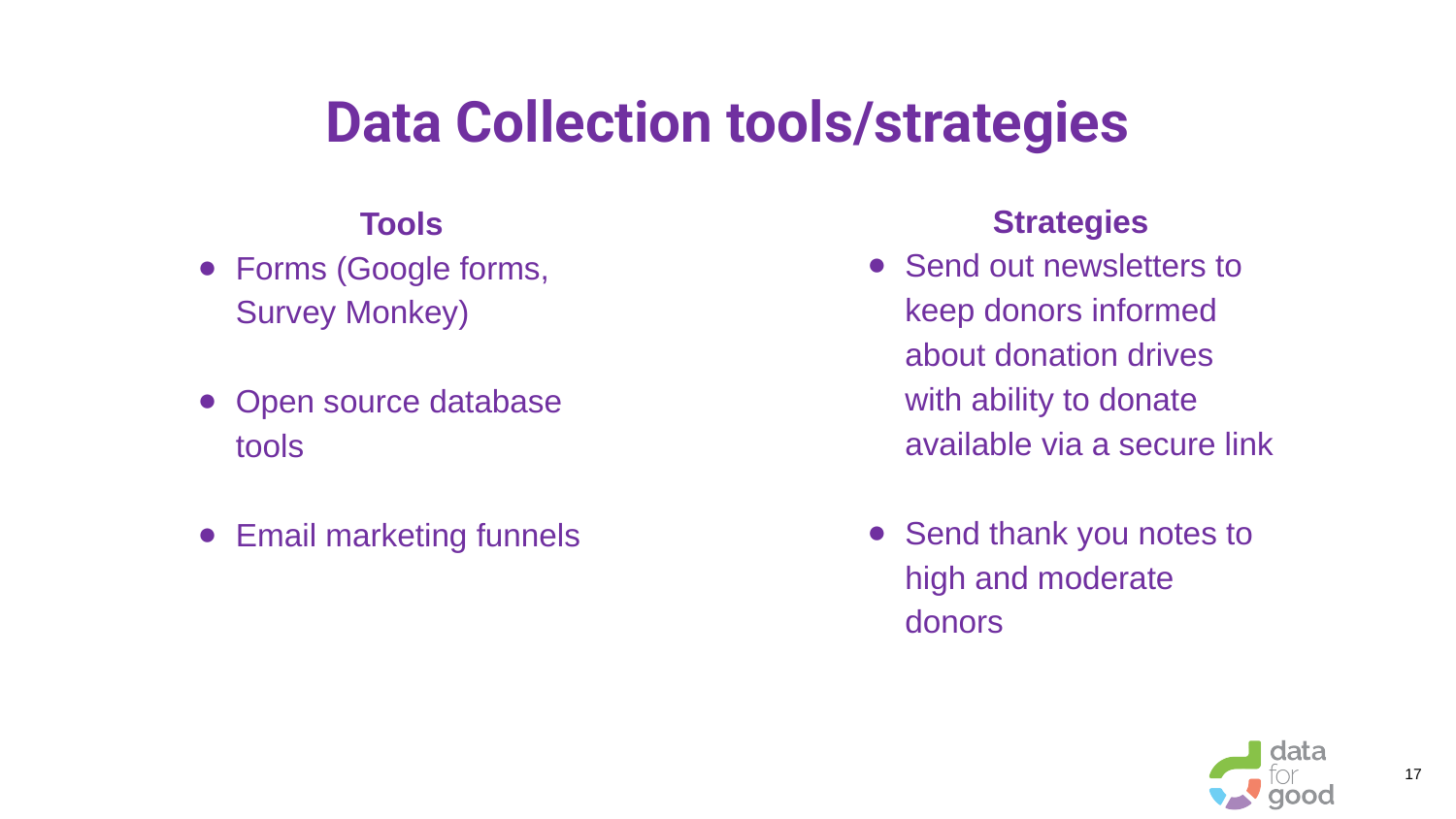

# Data Collection tools/strategies
Strategies
Send out newsletters to keep donors informed about donation drives with ability to donate available via a secure link

Send thank you notes to high and moderate donors

Tools
Forms (Google forms, Survey Monkey)

Open source database tools

Email marketing funnels

17